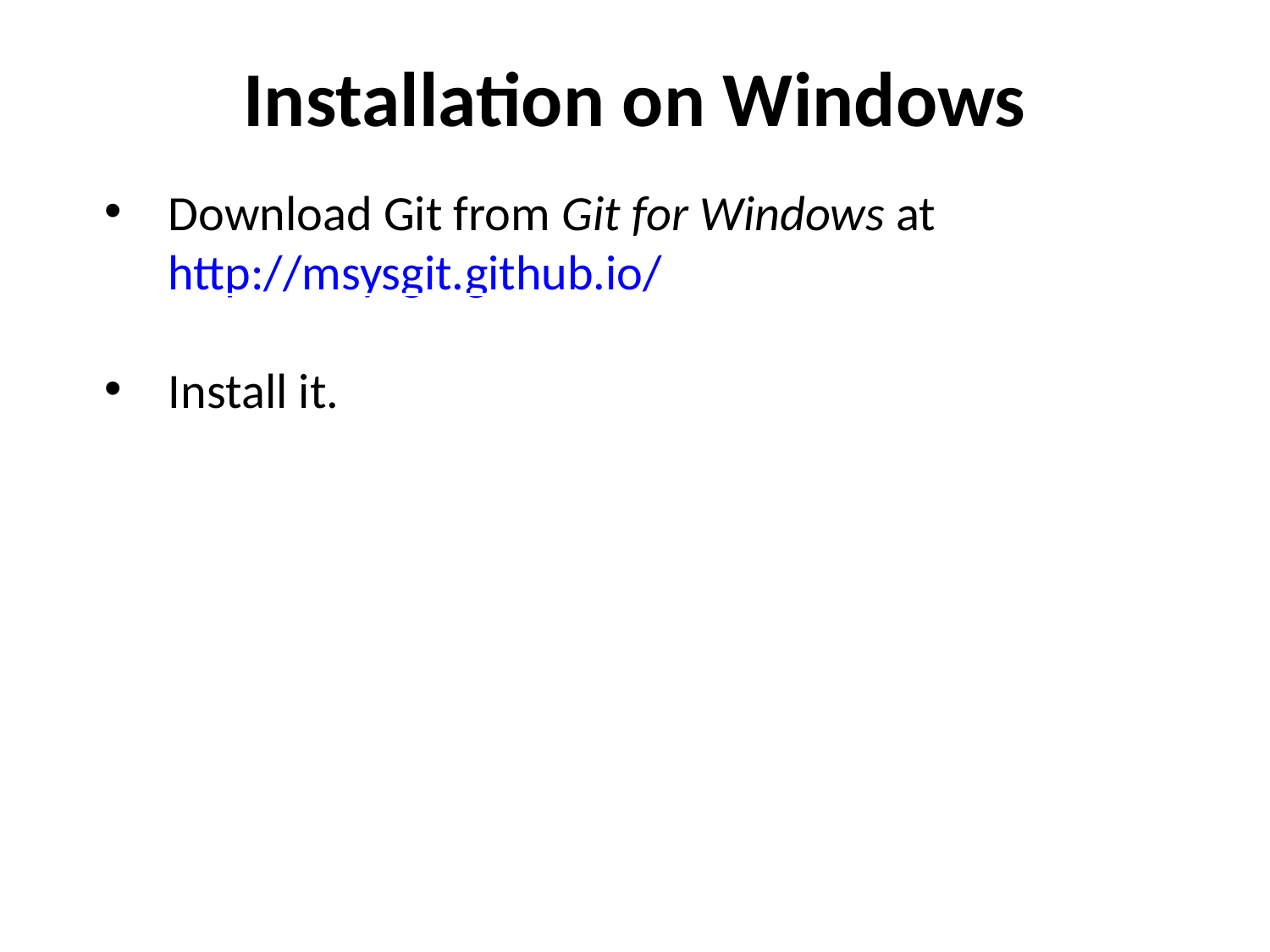

Installation on Windows
Download Git from Git for Windows at http://msysgit.github.io/

Install it.